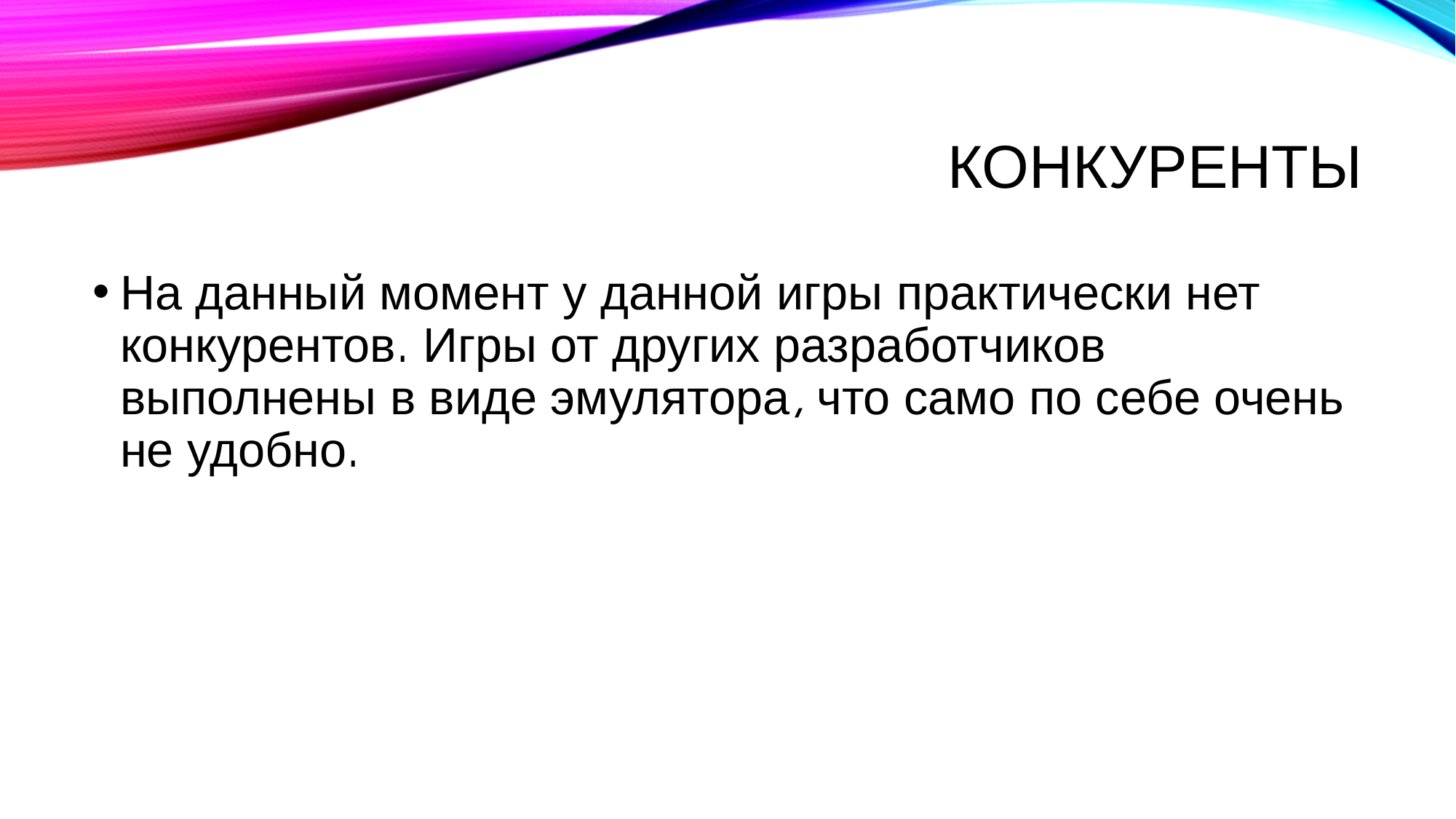

# Конкуренты
На данный момент у данной игры практически нет конкурентов. Игры от других разработчиков выполнены в виде эмулятора, что само по себе очень не удобно.